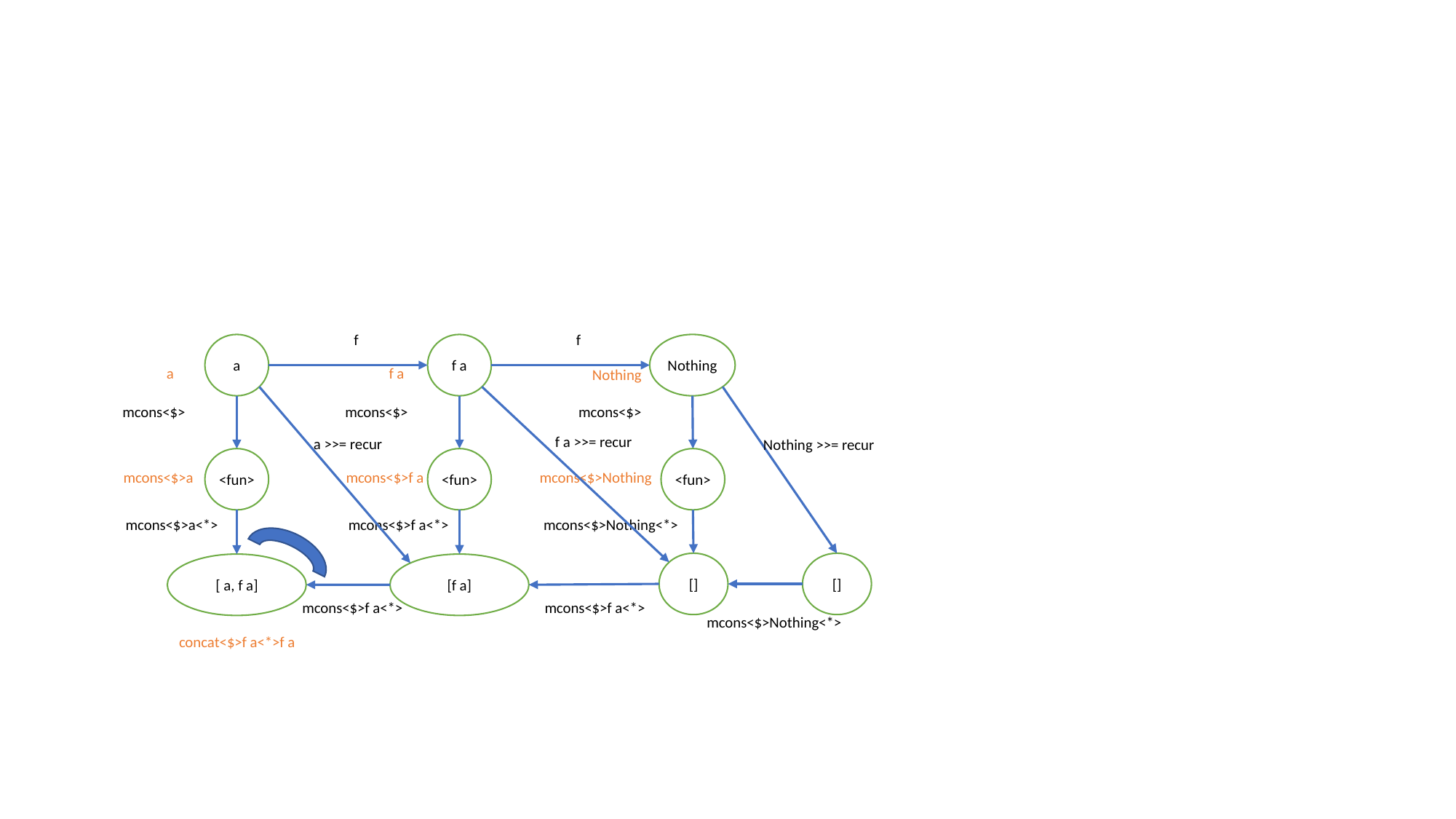

f
f
f a
Nothing
a
f a
a
Nothing
mcons<$>
mcons<$>
mcons<$>
f a >>= recur
a >>= recur
Nothing >>= recur
<fun>
<fun>
<fun>
mcons<$>f a
mcons<$>Nothing
mcons<$>a
mcons<$>f a<*>
mcons<$>Nothing<*>
mcons<$>a<*>

[]
[]
[f a]
[ a, f a]
mcons<$>f a<*>
mcons<$>f a<*>
mcons<$>Nothing<*>
concat<$>f a<*>f a